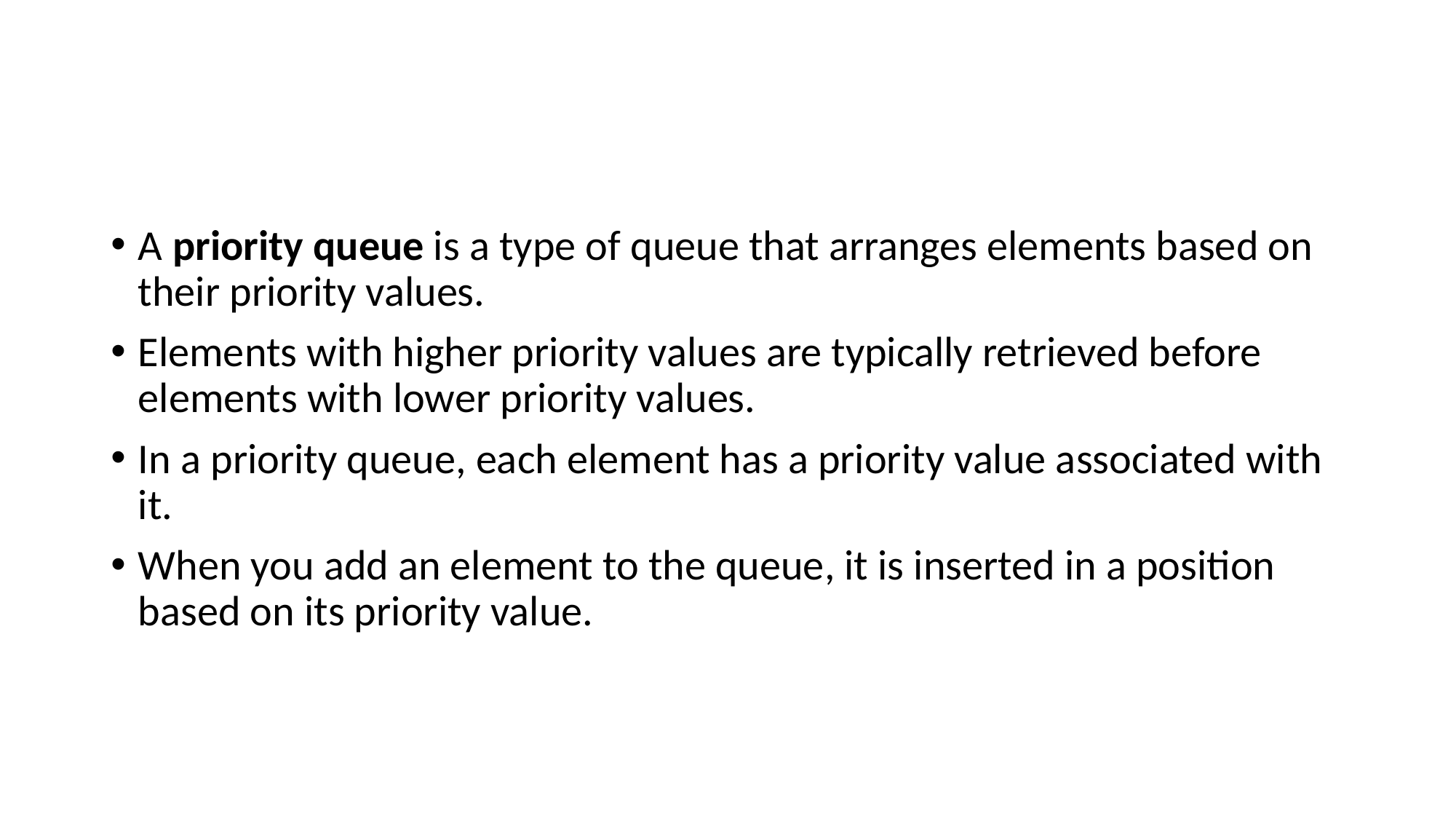

#
A priority queue is a type of queue that arranges elements based on their priority values.
Elements with higher priority values are typically retrieved before elements with lower priority values.
In a priority queue, each element has a priority value associated with it.
When you add an element to the queue, it is inserted in a position based on its priority value.